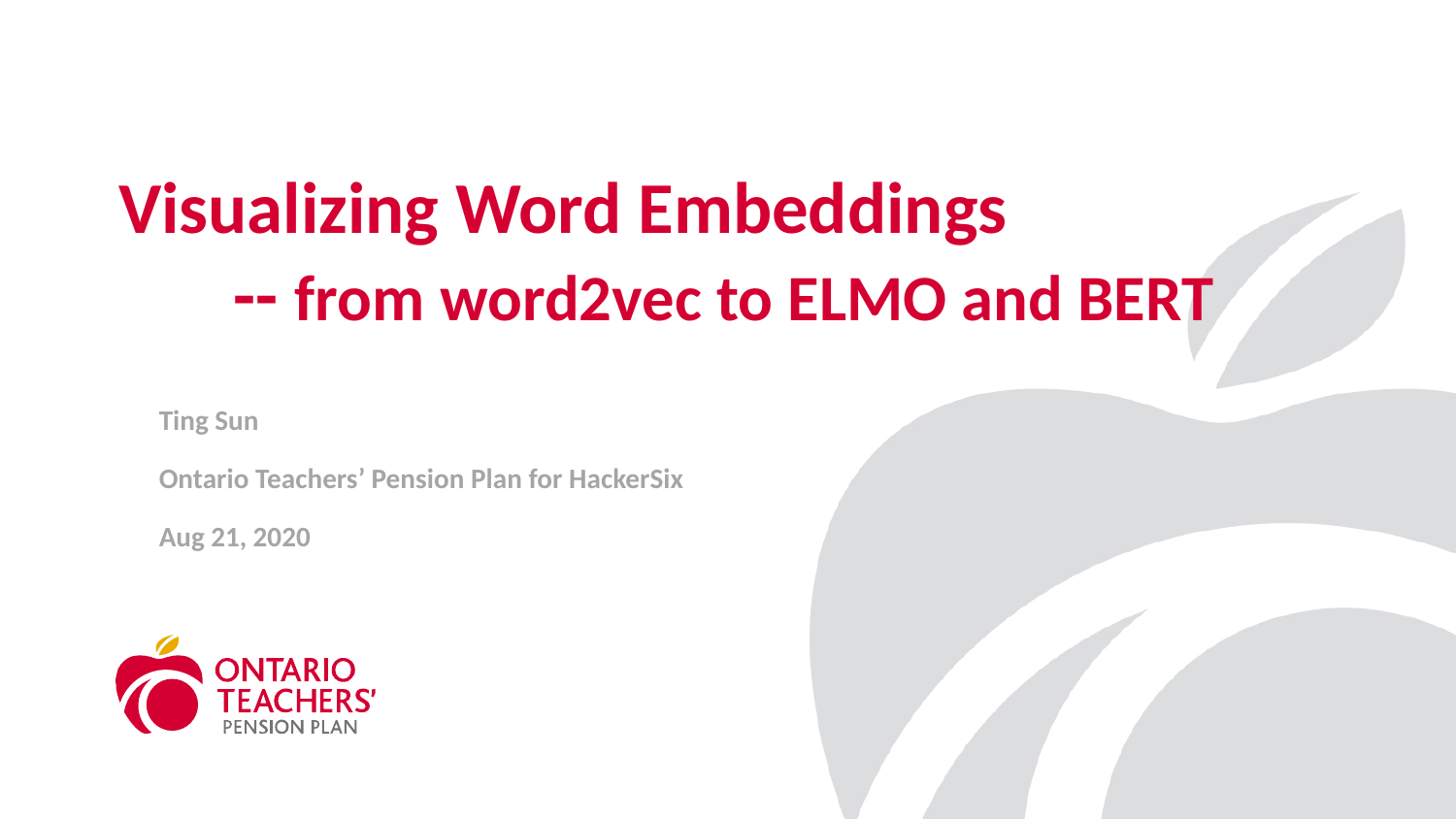

# Visualizing Word Embeddings -- from word2vec to ELMO and BERT
Ting Sun
Ontario Teachers’ Pension Plan for HackerSix
Aug 21, 2020